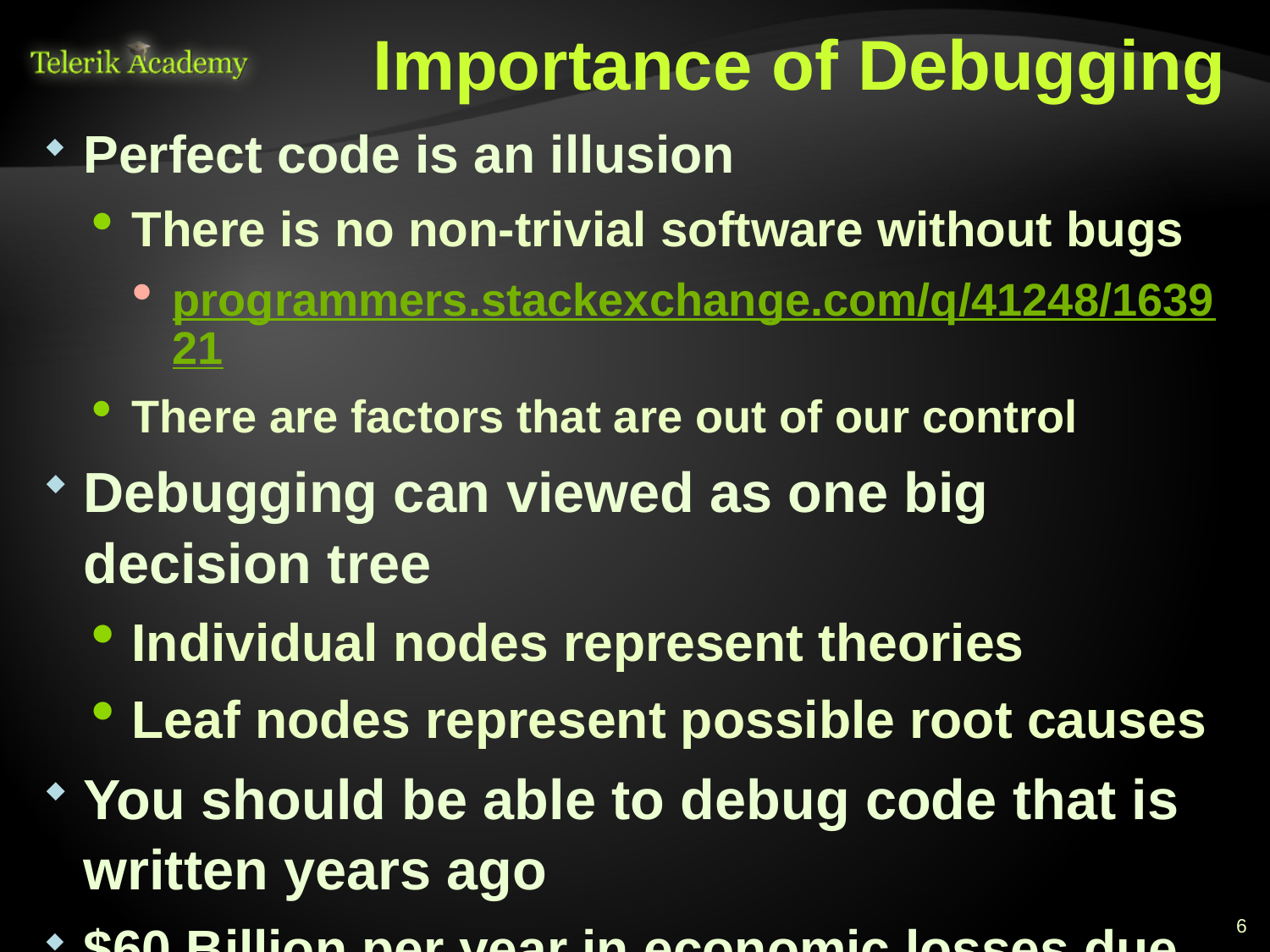

# Importance of Debugging
Perfect code is an illusion
There is no non-trivial software without bugs
programmers.stackexchange.com/q/41248/163921
There are factors that are out of our control
Debugging can viewed as one big decision tree
Individual nodes represent theories
Leaf nodes represent possible root causes
You should be able to debug code that is written years ago
$60 Billion per year in economic losses due to software defects
6